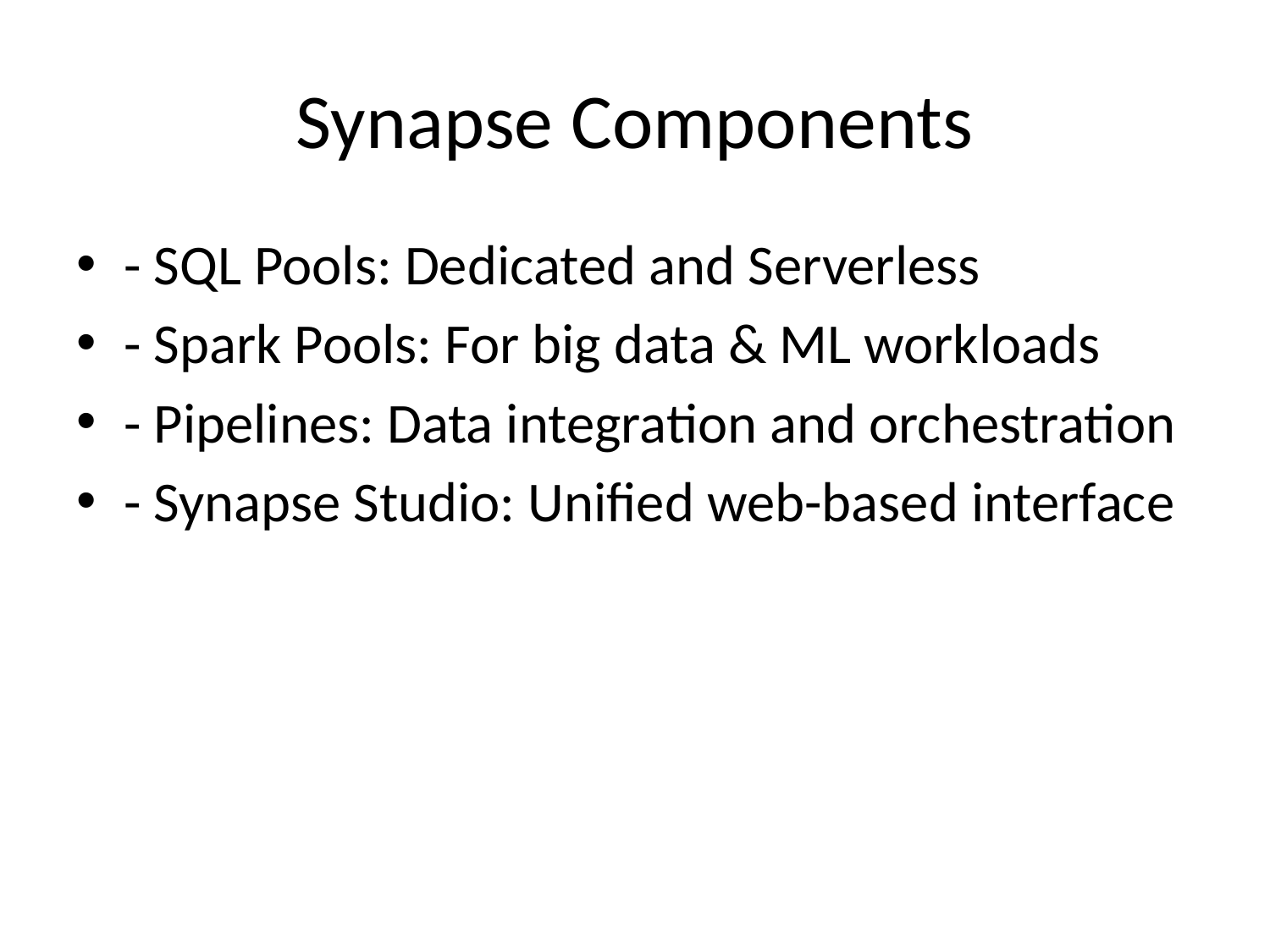

# Synapse Components
- SQL Pools: Dedicated and Serverless
- Spark Pools: For big data & ML workloads
- Pipelines: Data integration and orchestration
- Synapse Studio: Unified web-based interface